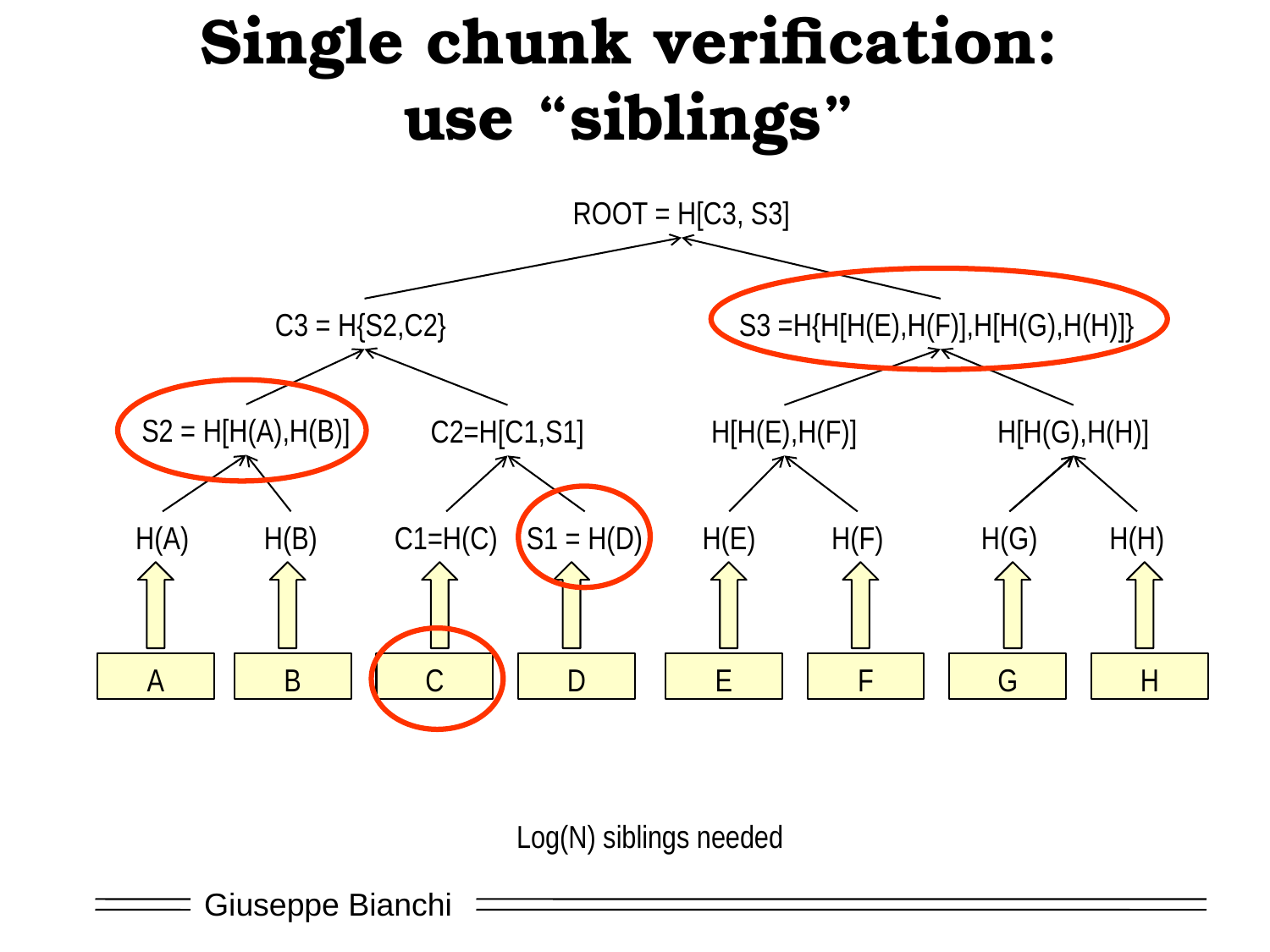

# Single chunk verification: use “siblings”
ROOT = H[C3, S3]

C3 = H{S2,C2}
S3 =H{H[H(E),H(F)],H[H(G),H(H)]}

S2 = H[H(A),H(B)]
C2=H[C1,S1]
H[H(E),H(F)]
H[H(G),H(H)]

H(A)
H(B)
C1=H(C)
S1 = H(D)
H(E)
H(F)
H(G)
H(H)

A
B
C
D
E
F
G
H
Log(N) siblings needed